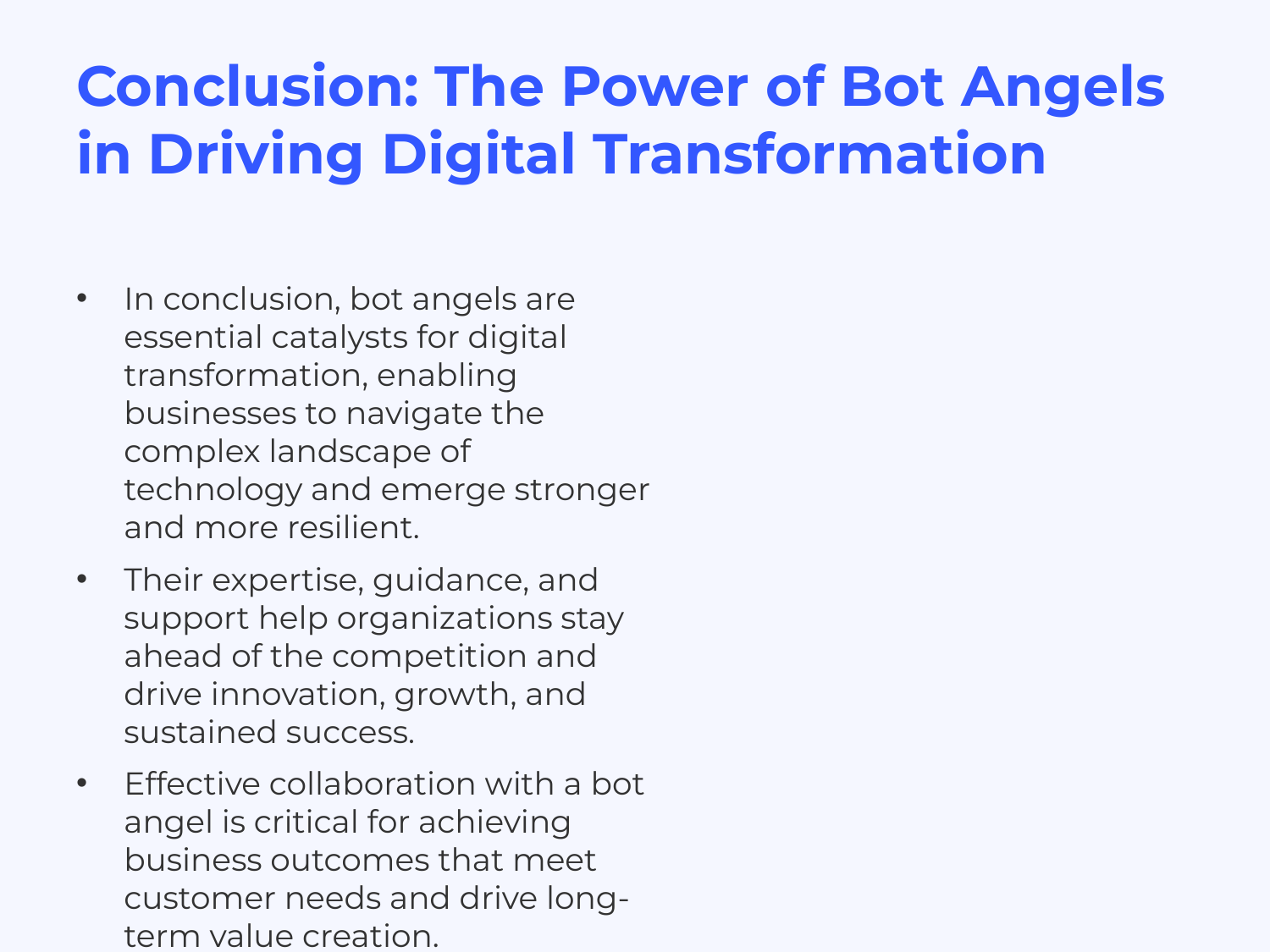

# Conclusion: The Power of Bot Angels in Driving Digital Transformation

In conclusion, bot angels are essential catalysts for digital transformation, enabling businesses to navigate the complex landscape of technology and emerge stronger and more resilient.
Their expertise, guidance, and support help organizations stay ahead of the competition and drive innovation, growth, and sustained success.
Effective collaboration with a bot angel is critical for achieving business outcomes that meet customer needs and drive long-term value creation.
The future of digital transformation relies heavily on the role of bot angels, who will continue to play a vital part in shaping the technology landscape.
By embracing the power of bot angels, businesses can unlock new opportunities for growth, innovation, and success.